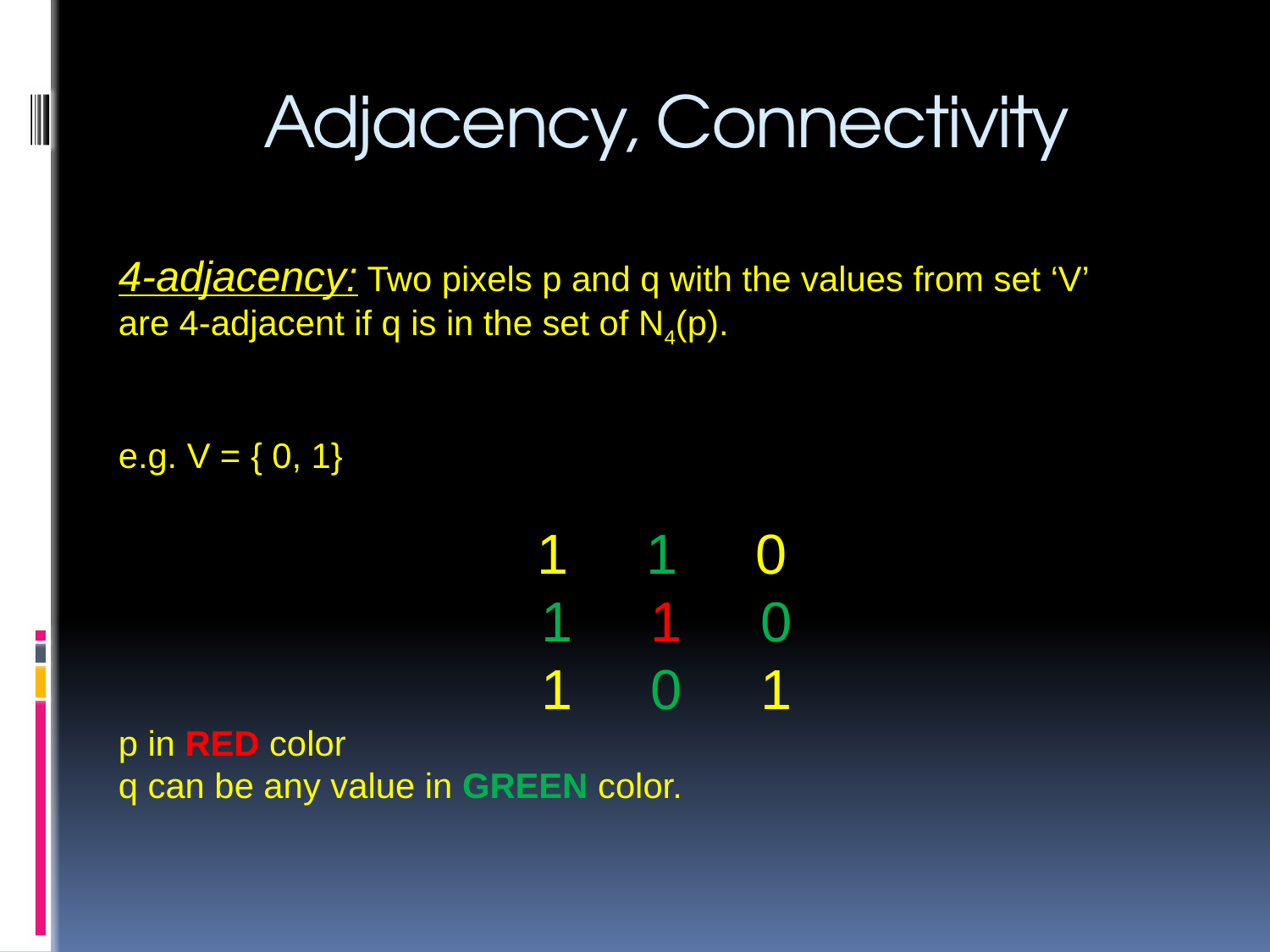

# Adjacency, Connectivity
4-adjacency: Two pixels p and q with the values from set ‘V’ are 4-adjacent if q is in the set of N4(p).

e.g. V = { 0, 1}

                                           1     1     0
                           1     1     0
                           1     0     1
p in RED color
q can be any value in green color.